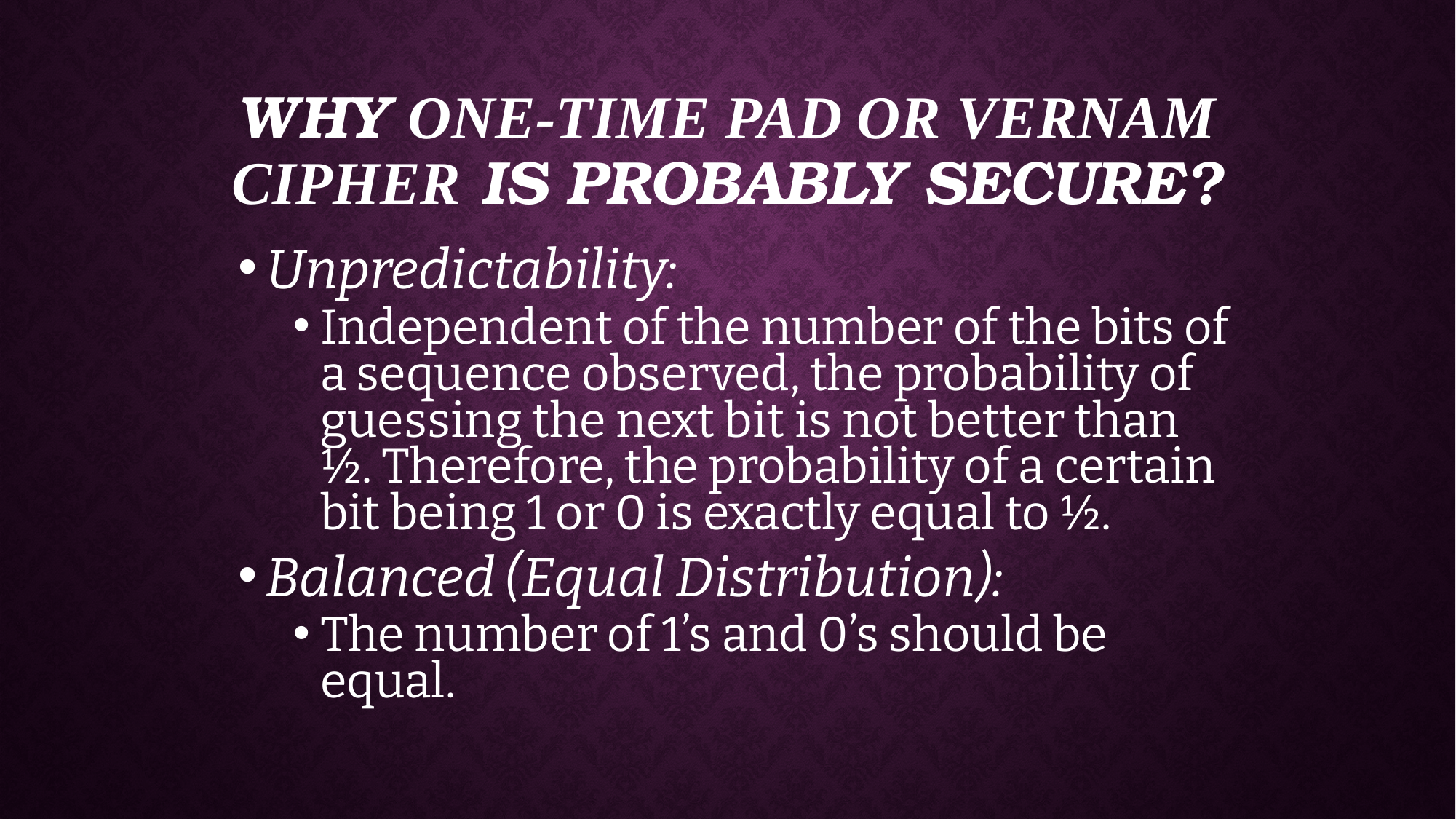

# Why One-Time Pad Or Vernam Cipher is proBably secure?
Unpredictability:
Independent of the number of the bits of a sequence observed, the probability of guessing the next bit is not better than ½. Therefore, the probability of a certain bit being 1 or 0 is exactly equal to ½.
Balanced (Equal Distribution):
The number of 1’s and 0’s should be equal.